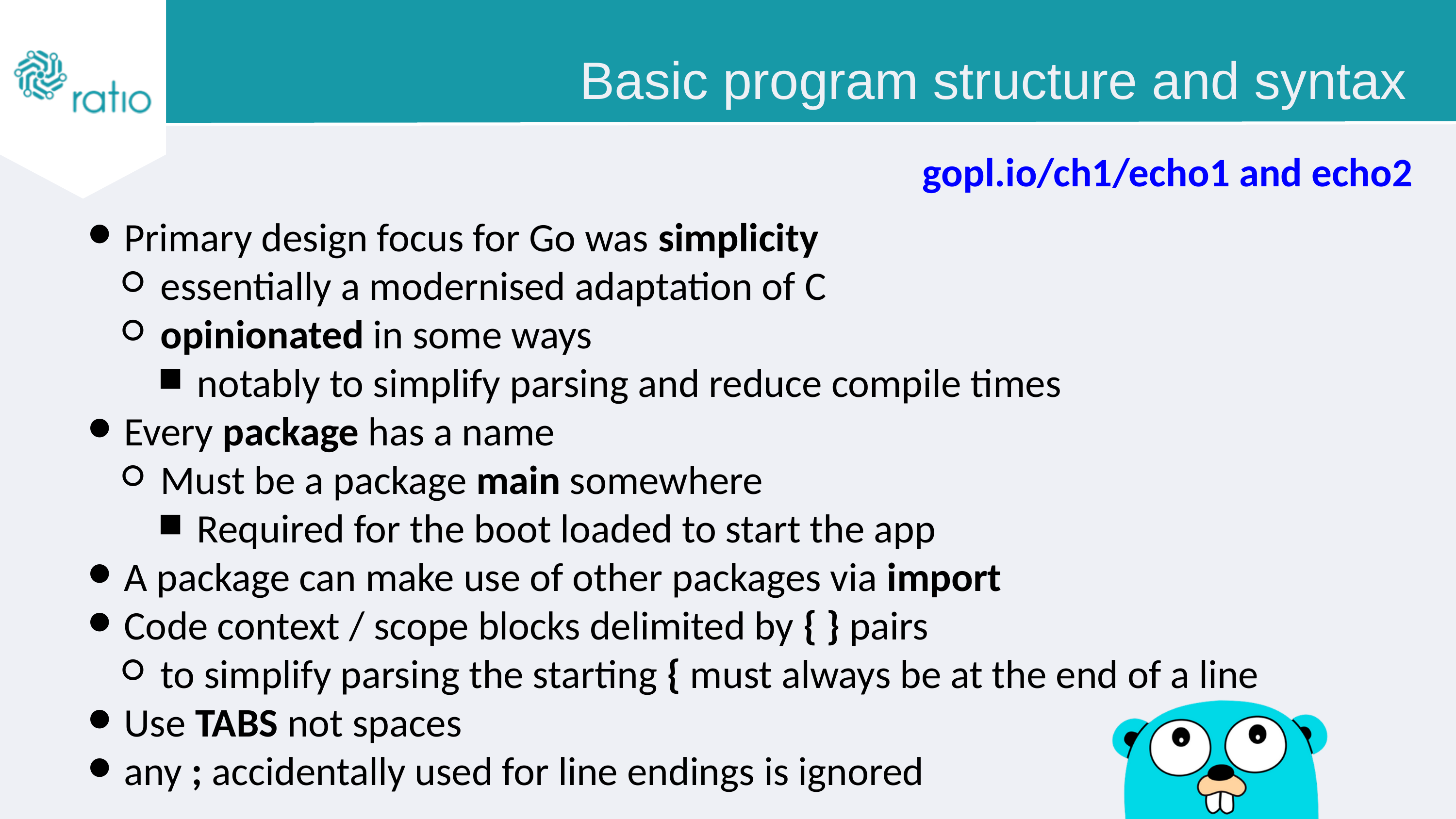

Basic program structure and syntax

gopl.io/ch1/echo1 and echo2
Primary design focus for Go was simplicity
essentially a modernised adaptation of C
opinionated in some ways
notably to simplify parsing and reduce compile times
Every package has a name
Must be a package main somewhere
Required for the boot loaded to start the app
A package can make use of other packages via import
Code context / scope blocks delimited by { } pairs
to simplify parsing the starting { must always be at the end of a line
Use TABS not spaces
any ; accidentally used for line endings is ignored